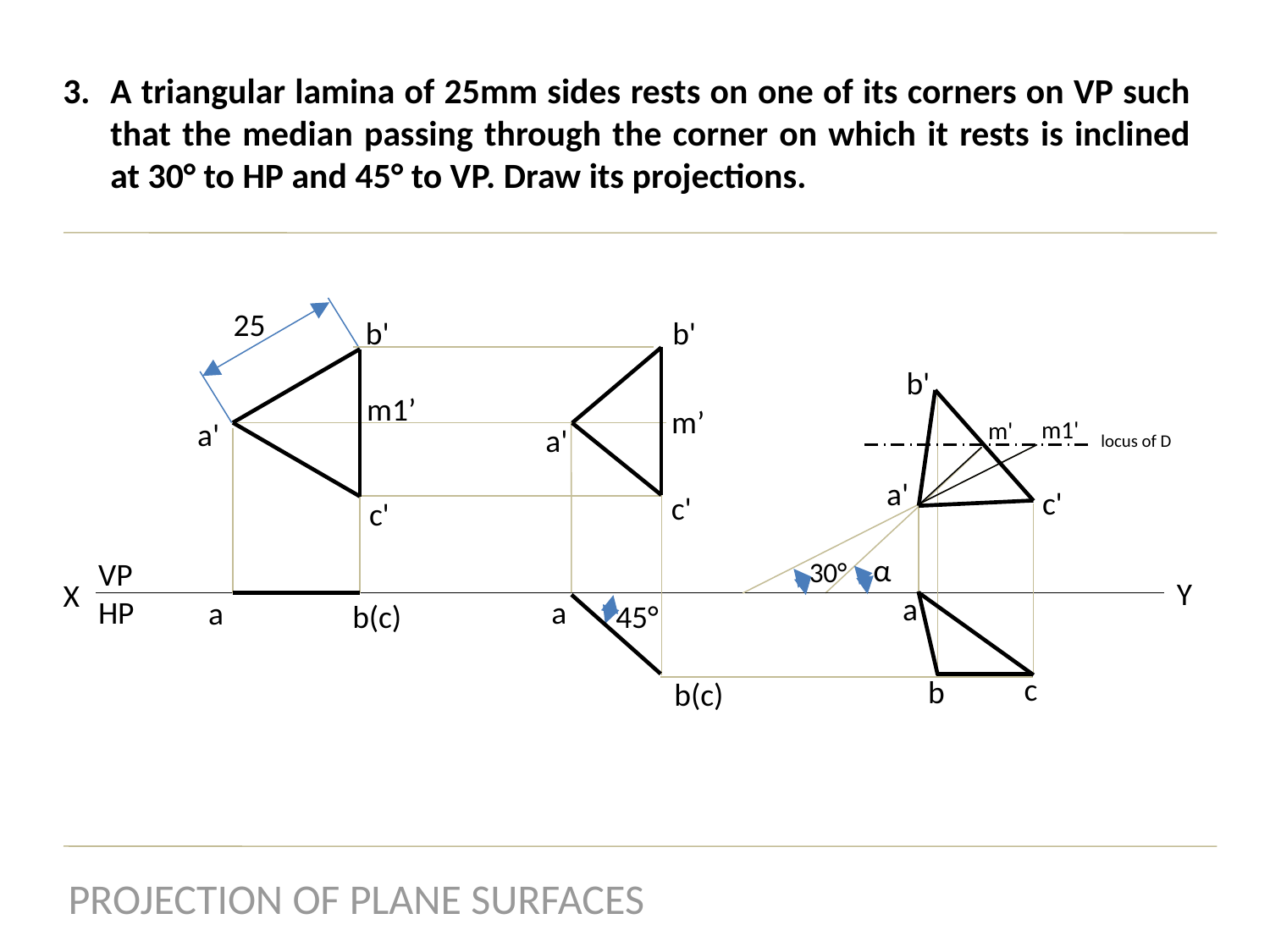

A triangular lamina of 25mm sides rests on one of its corners on VP such that the median passing through the corner on which it rests is inclined at 30° to HP and 45° to VP. Draw its projections.
25
b'
b'
b'
m1’
m’
a'
m1'
m'
a'
locus of D
a'
c'
c'
c'
α
VP
HP
30°

Y
X

a
a
a
b(c)
45°
c
b
b(c)
PROJECTION OF PLANE SURFACES